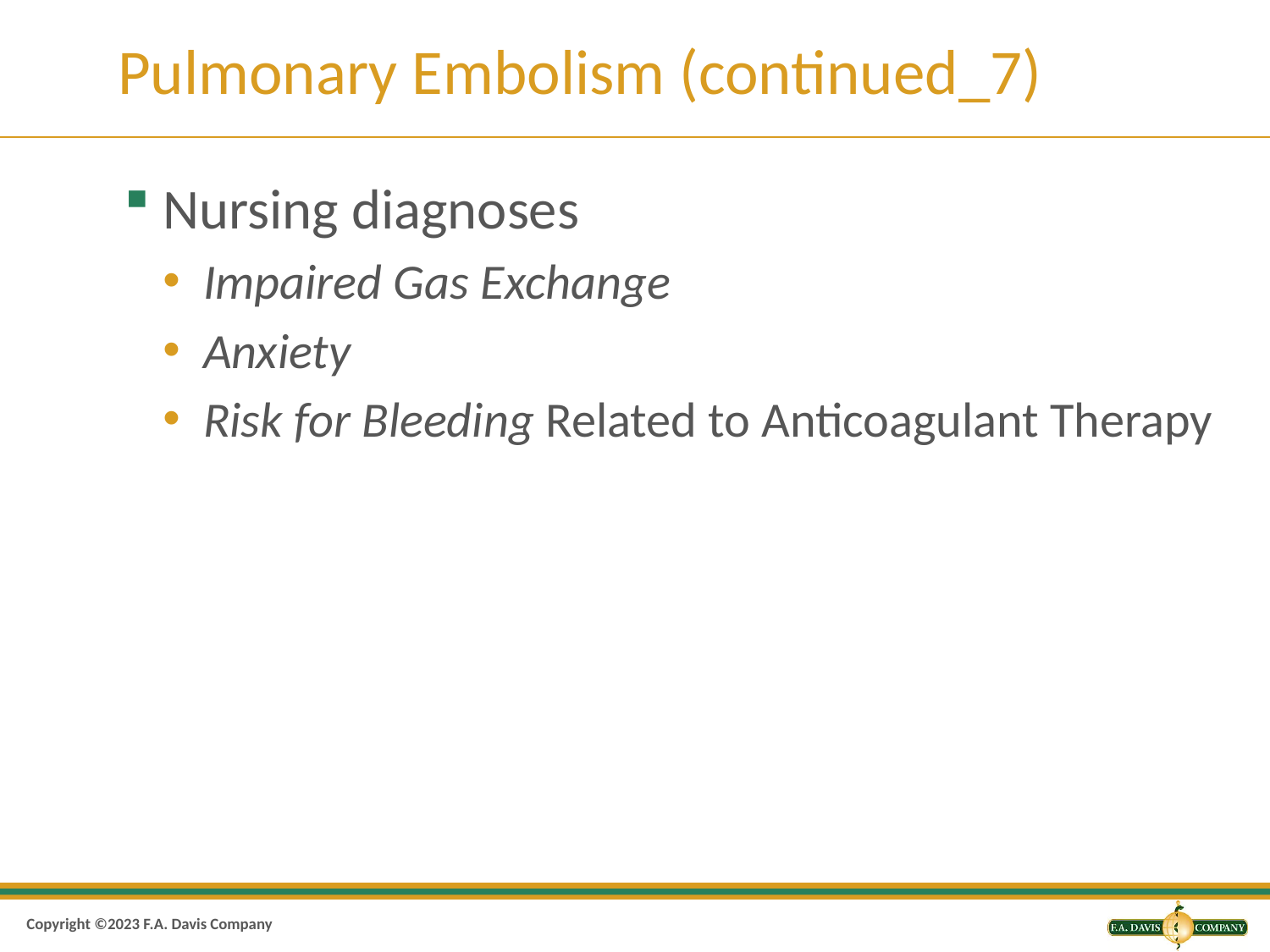

# Pulmonary Embolism (continued_7)
Nursing diagnoses
Impaired Gas Exchange
Anxiety
Risk for Bleeding Related to Anticoagulant Therapy